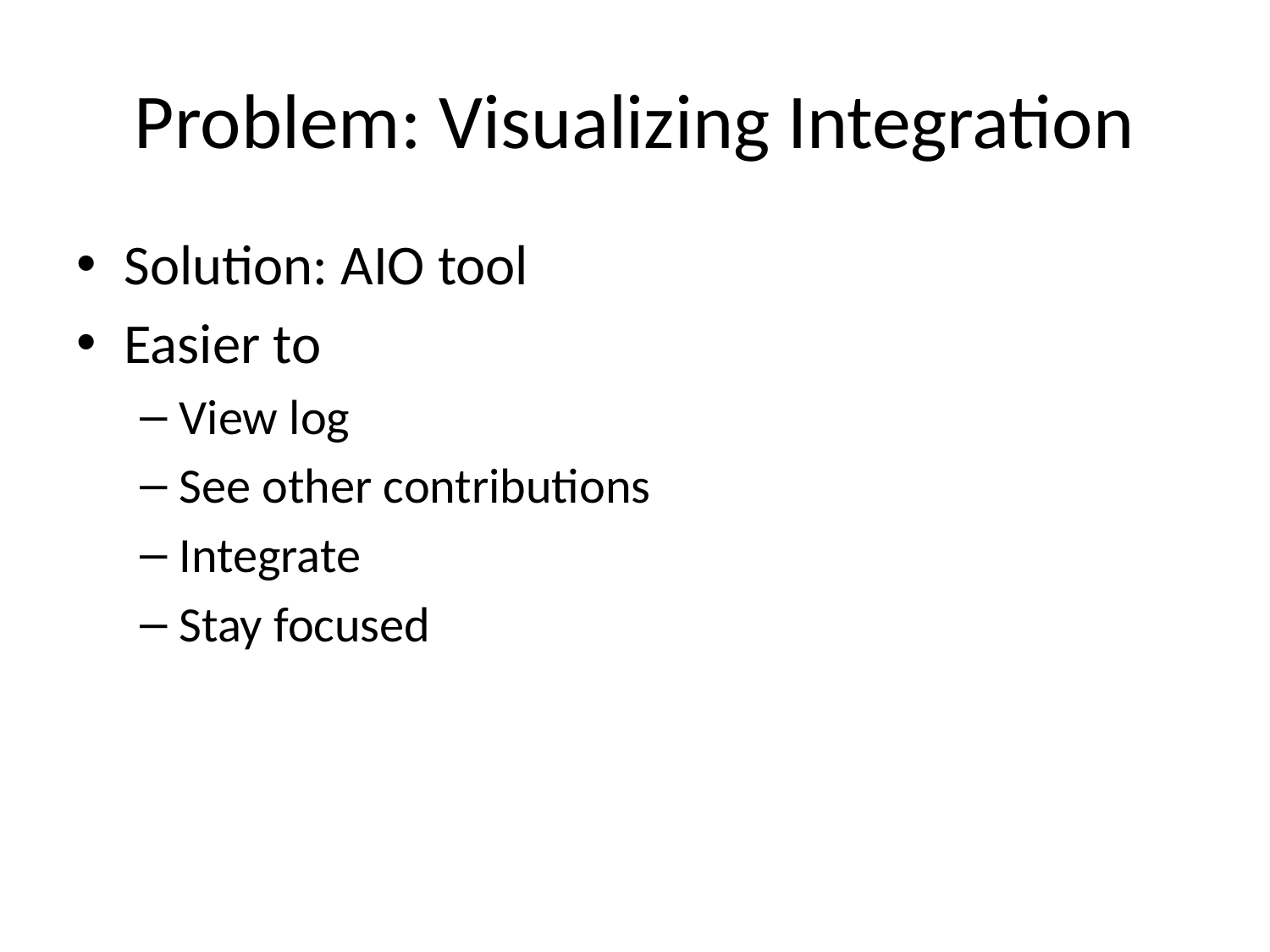

# Problem: Visualizing Integration
Solution: AIO tool
Easier to
View log
See other contributions
Integrate
Stay focused